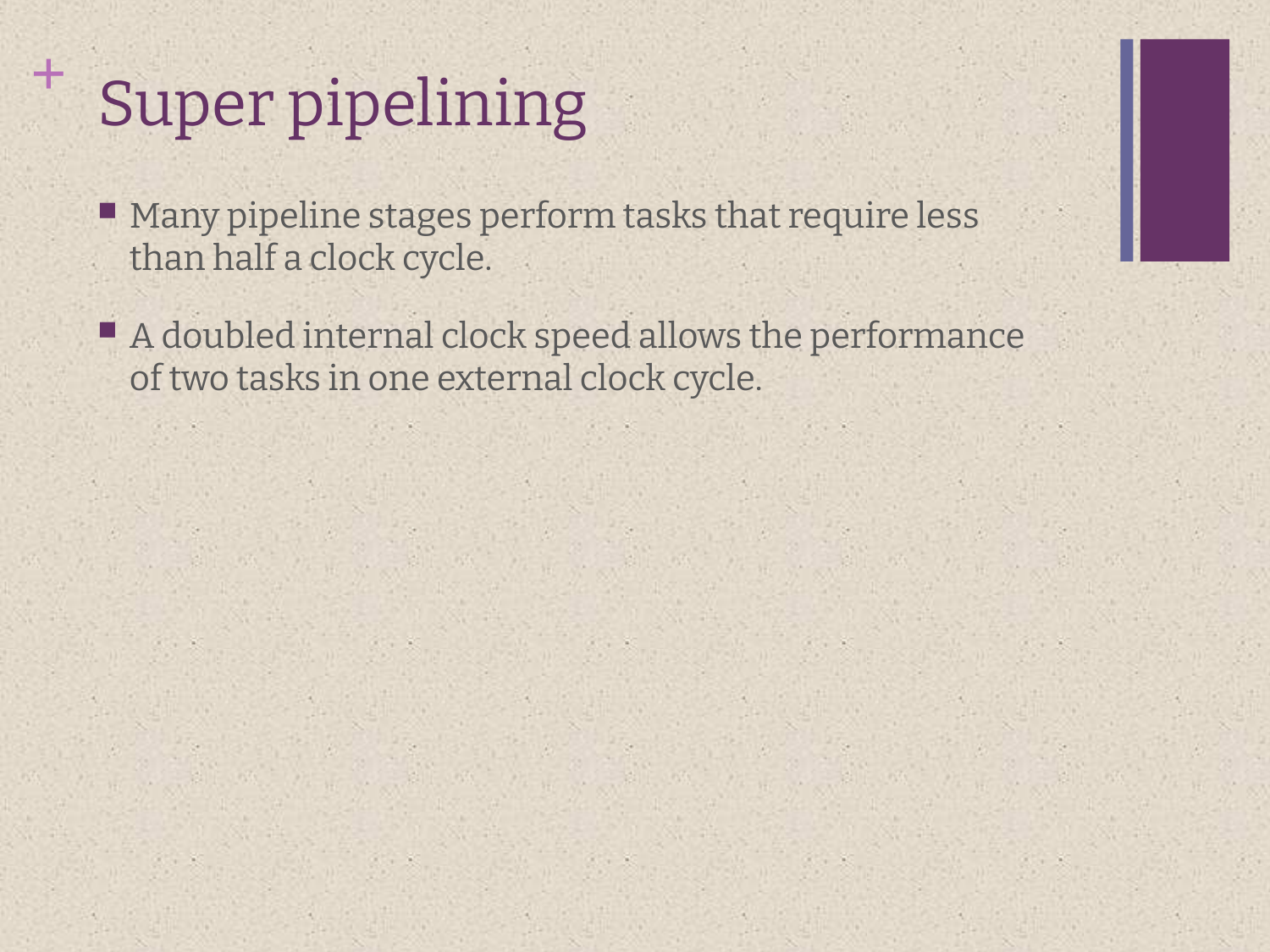

# Super pipelining
Many pipeline stages perform tasks that require less than half a clock cycle.
A doubled internal clock speed allows the performance of two tasks in one external clock cycle.